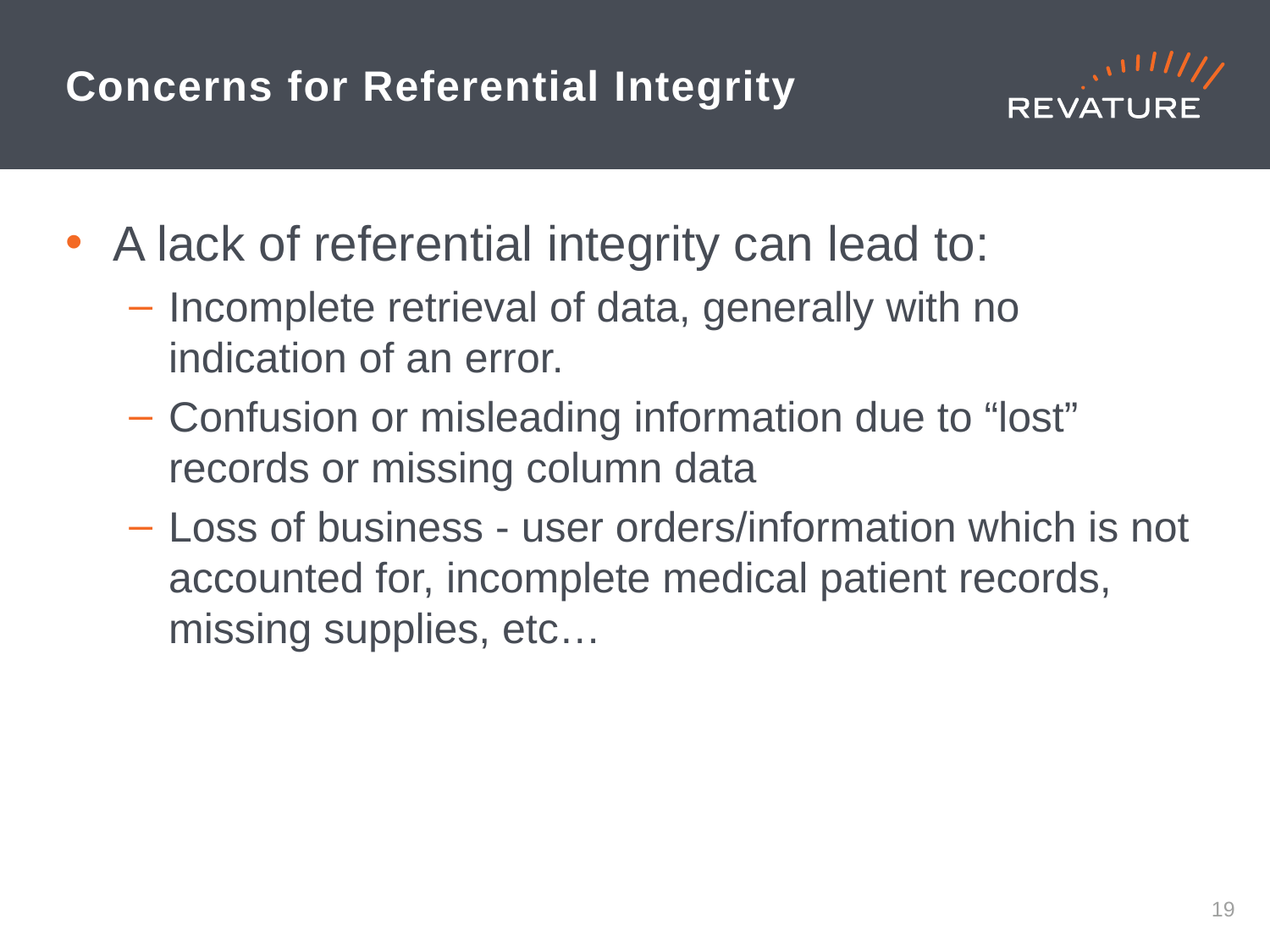

# Concerns for Referential Integrity
A lack of referential integrity can lead to:
Incomplete retrieval of data, generally with no indication of an error.
Confusion or misleading information due to “lost” records or missing column data
Loss of business - user orders/information which is not accounted for, incomplete medical patient records, missing supplies, etc…

19